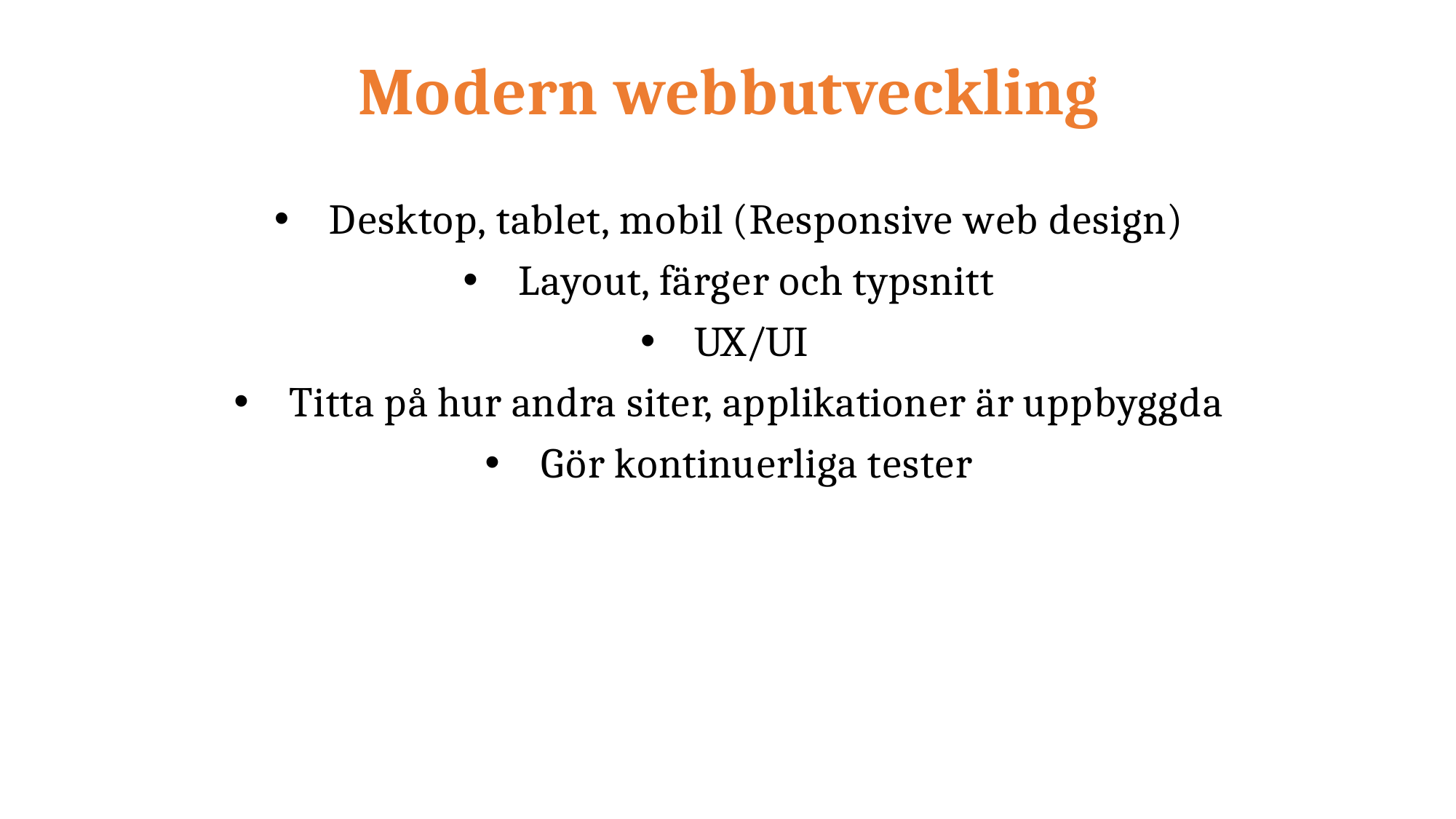

# Modern webbutveckling
Desktop, tablet, mobil (Responsive web design)
Layout, färger och typsnitt
UX/UI
Titta på hur andra siter, applikationer är uppbyggda
Gör kontinuerliga tester